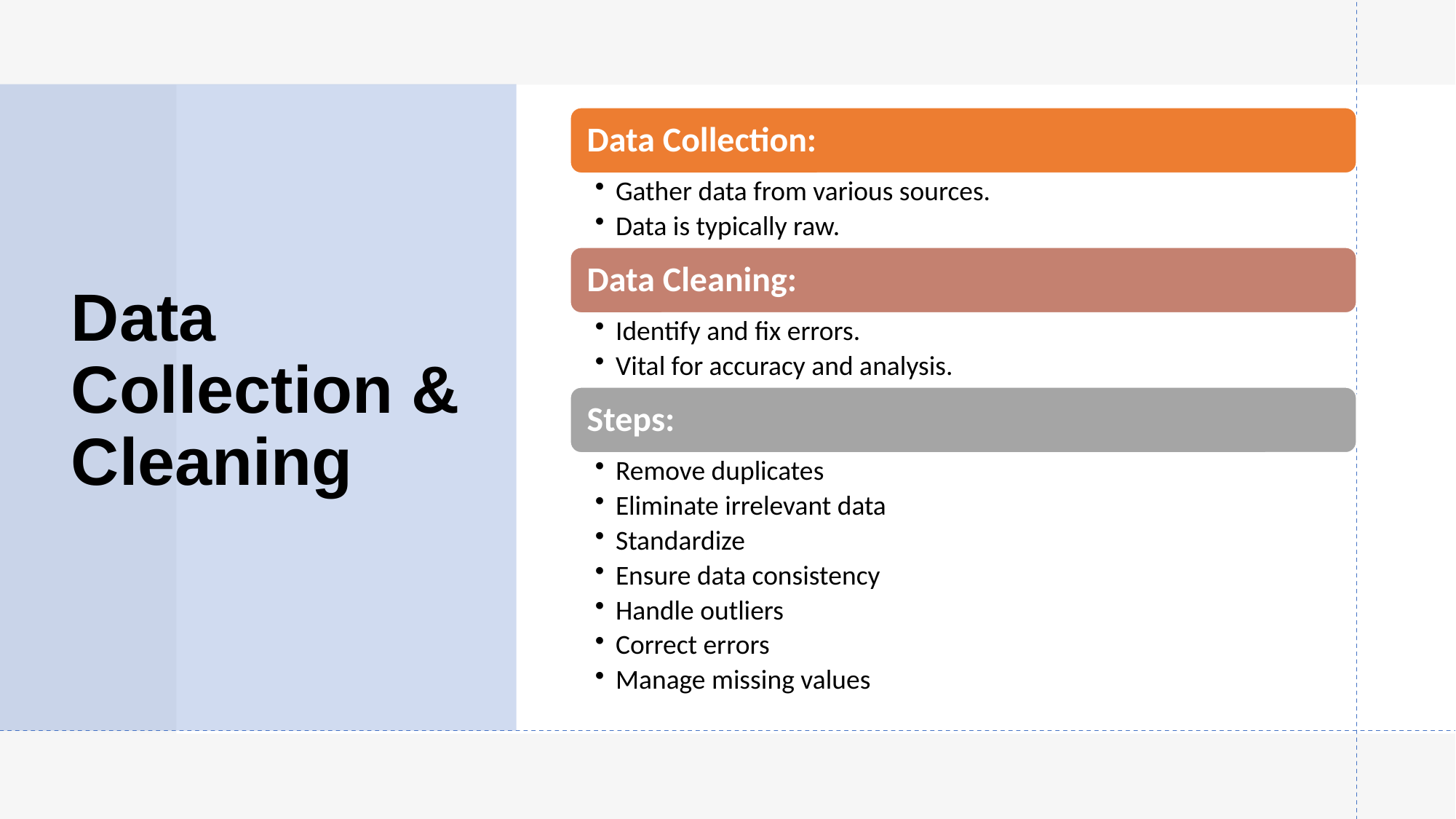

# Data Collection & Cleaning

Data Collection:
Gather data from various sources.
Data is typically raw.
Data Cleaning:
Identify and fix errors.
Vital for accuracy and analysis.
Steps:
Remove duplicates
Eliminate irrelevant data
Standardize
Ensure data consistency
Handle outliers
Correct errors
Manage missing values